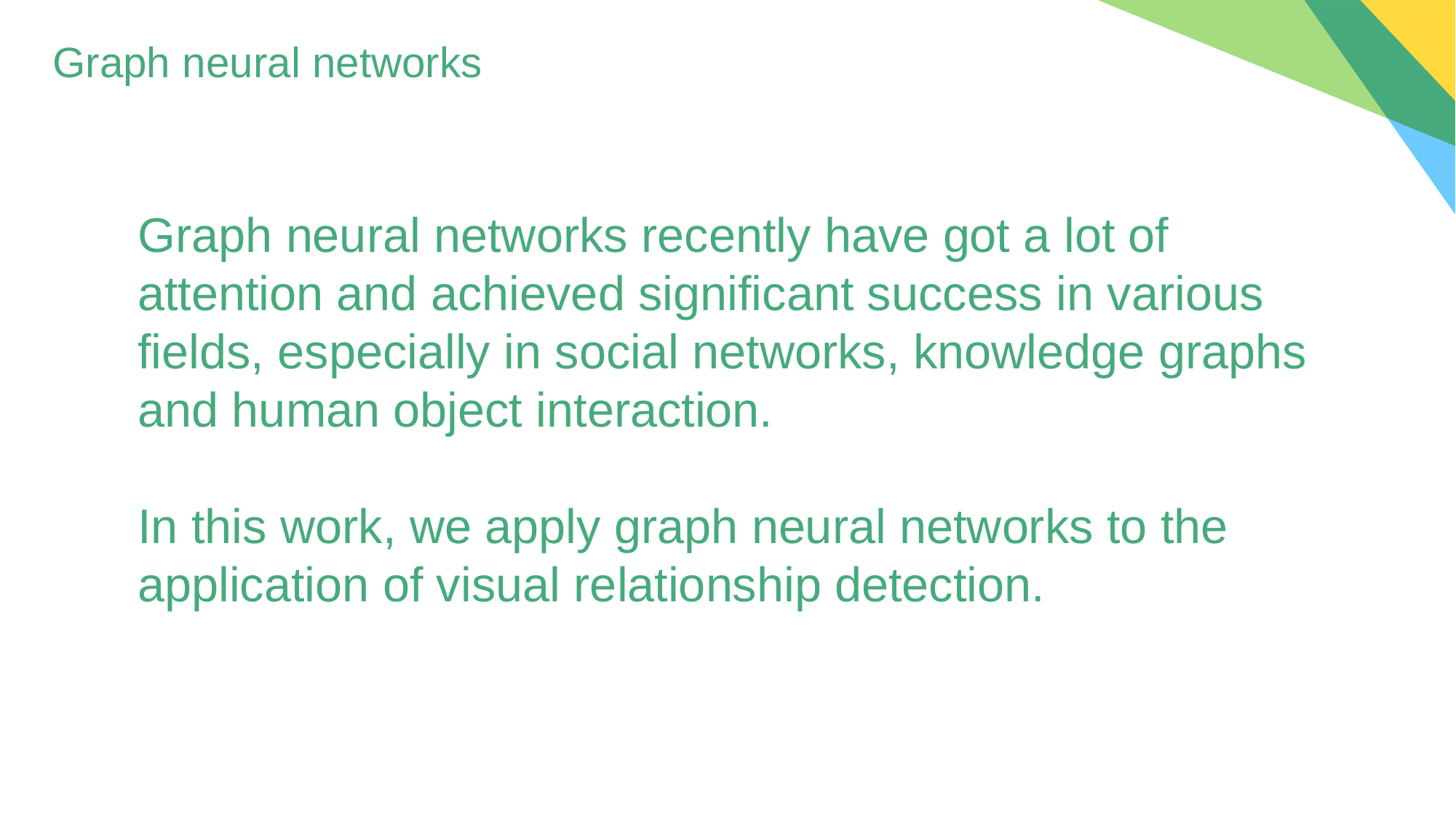

Graph neural networks
Graph neural networks recently have got a lot of attention and achieved significant success in various fields, especially in social networks, knowledge graphs and human object interaction.

In this work, we apply graph neural networks to the application of visual relationship detection.